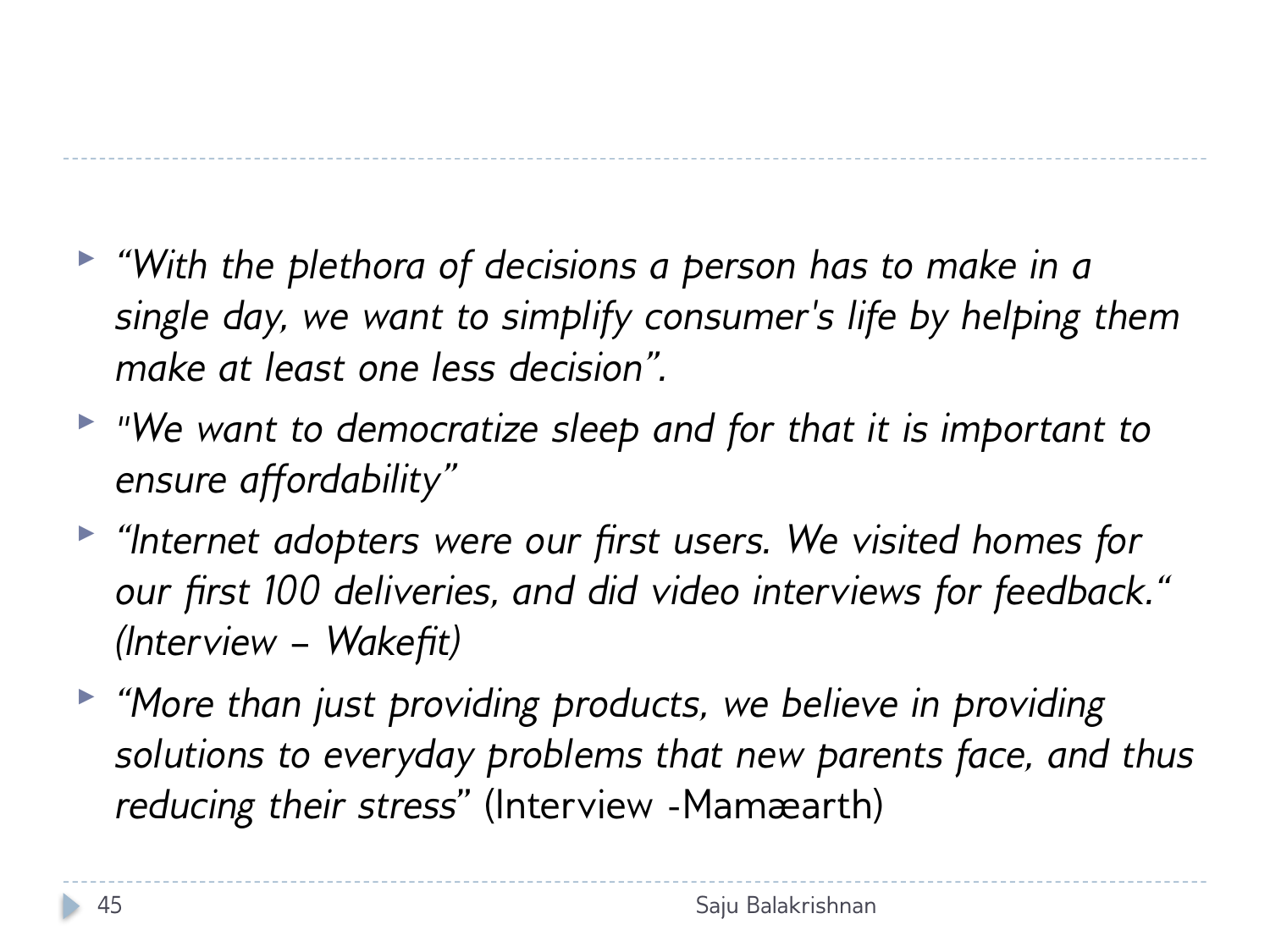

#

“With the plethora of decisions a person has to make in a single day, we want to simplify consumer's life by helping them make at least one less decision”.
"We want to democratize sleep and for that it is important to ensure affordability”
“Internet adopters were our first users. We visited homes for our first 100 deliveries, and did video interviews for feedback.“ (Interview – Wakefit)
“More than just providing products, we believe in providing solutions to everyday problems that new parents face, and thus reducing their stress” (Interview -Mamaearth)

45
Saju Balakrishnan